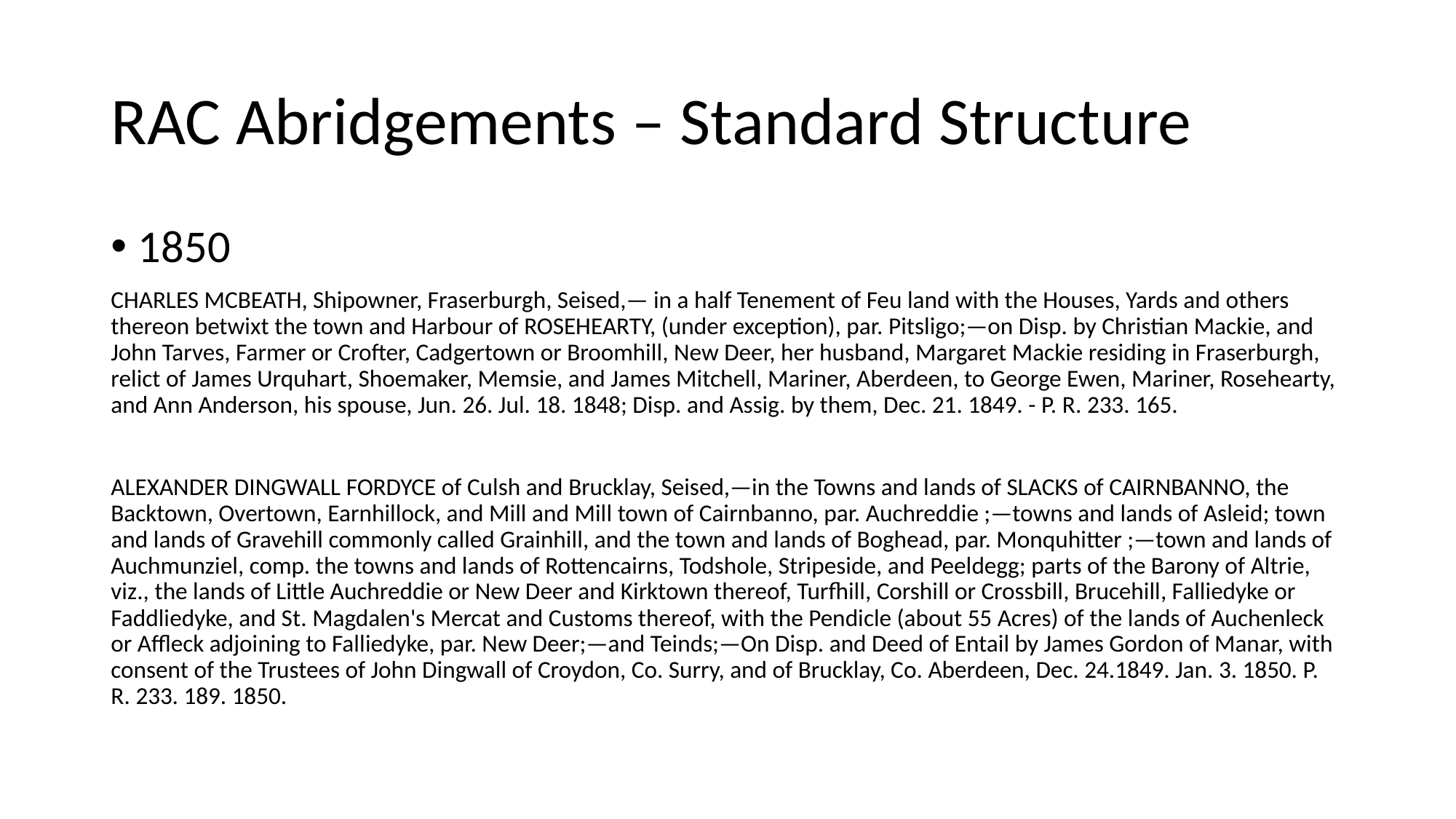

# RAC Abridgements – Standard Structure
1850
CHARLES MCBEATH, Shipowner, Fraserburgh, Seised,— in a half Tenement of Feu land with the Houses, Yards and others thereon betwixt the town and Harbour of ROSEHEARTY, (under exception), par. Pitsligo;—on Disp. by Christian Mackie, and John Tarves, Farmer or Crofter, Cadgertown or Broomhill, New Deer, her husband, Margaret Mackie residing in Fraserburgh, relict of James Urquhart, Shoemaker, Memsie, and James Mitchell, Mariner, Aberdeen, to George Ewen, Mariner, Rosehearty, and Ann Anderson, his spouse, Jun. 26. Jul. 18. 1848; Disp. and Assig. by them, Dec. 21. 1849. - P. R. 233. 165.

ALEXANDER DINGWALL FORDYCE of Culsh and Brucklay, Seised,—in the Towns and lands of SLACKS of CAIRNBANNO, the Backtown, Overtown, Earnhillock, and Mill and Mill town of Cairnbanno, par. Auchreddie ;—towns and lands of Asleid; town and lands of Gravehill commonly called Grainhill, and the town and lands of Boghead, par. Monquhitter ;—town and lands of Auchmunziel, comp. the towns and lands of Rottencairns, Todshole, Stripeside, and Peeldegg; parts of the Barony of Altrie, viz., the lands of Little Auchreddie or New Deer and Kirktown thereof, Turfhill, Corshill or Crossbill, Brucehill, Falliedyke or Faddliedyke, and St. Magdalen's Mercat and Customs thereof, with the Pendicle (about 55 Acres) of the lands of Auchenleck or Affleck adjoining to Falliedyke, par. New Deer;—and Teinds;—On Disp. and Deed of Entail by James Gordon of Manar, with consent of the Trustees of John Dingwall of Croydon, Co. Surry, and of Brucklay, Co. Aberdeen, Dec. 24.1849. Jan. 3. 1850. P. R. 233. 189. 1850.